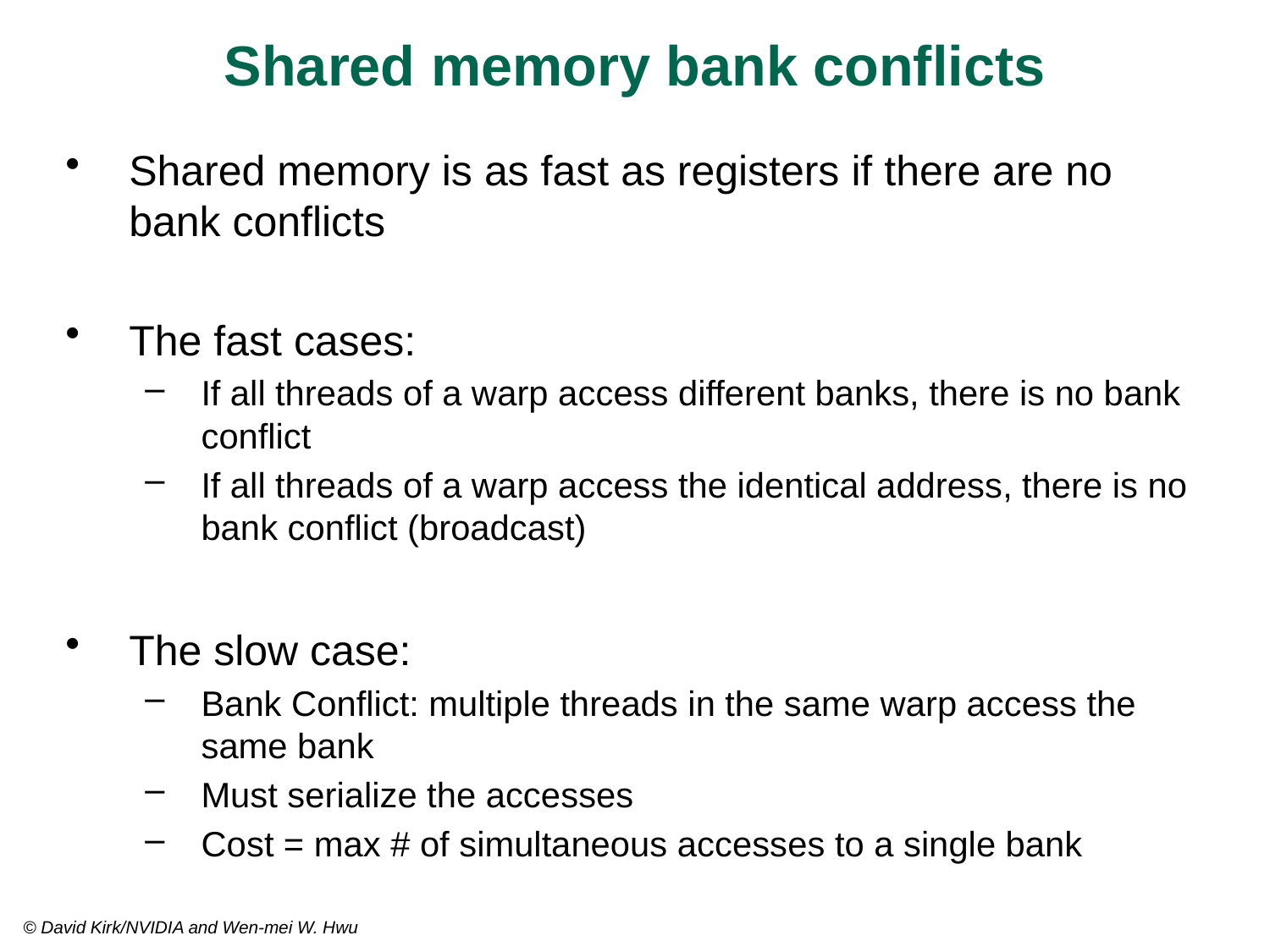

# Shared memory bank conflicts
Shared memory is as fast as registers if there are no bank conflicts

The fast cases:
If all threads of a warp access different banks, there is no bank conflict
If all threads of a warp access the identical address, there is no bank conflict (broadcast)

The slow case:
Bank Conflict: multiple threads in the same warp access the same bank
Must serialize the accesses
Cost = max # of simultaneous accesses to a single bank
© David Kirk/NVIDIA and Wen-mei W. Hwu